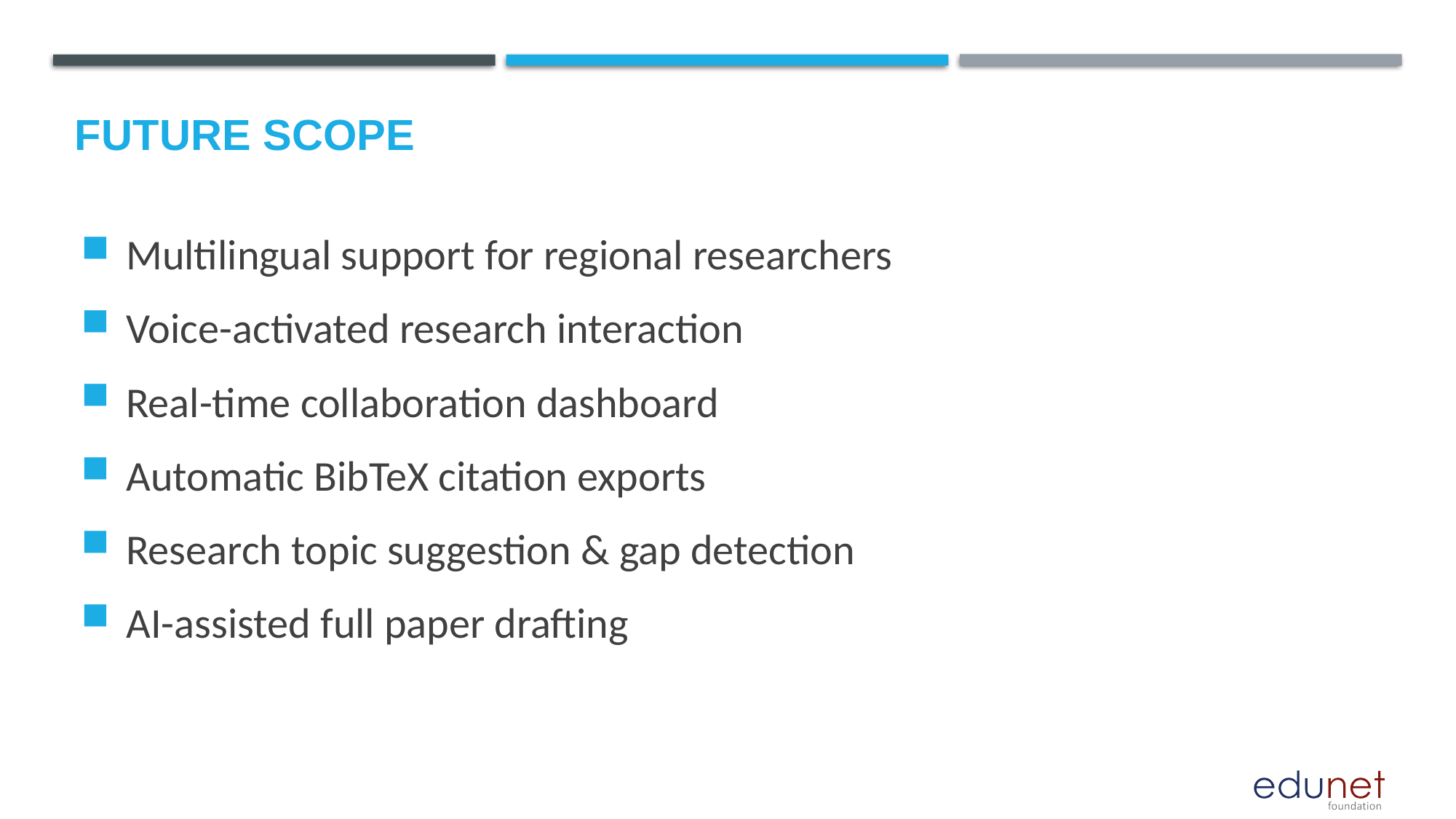

Future scope
 Multilingual support for regional researchers
 Voice-activated research interaction
 Real-time collaboration dashboard
 Automatic BibTeX citation exports
 Research topic suggestion & gap detection
 AI-assisted full paper drafting